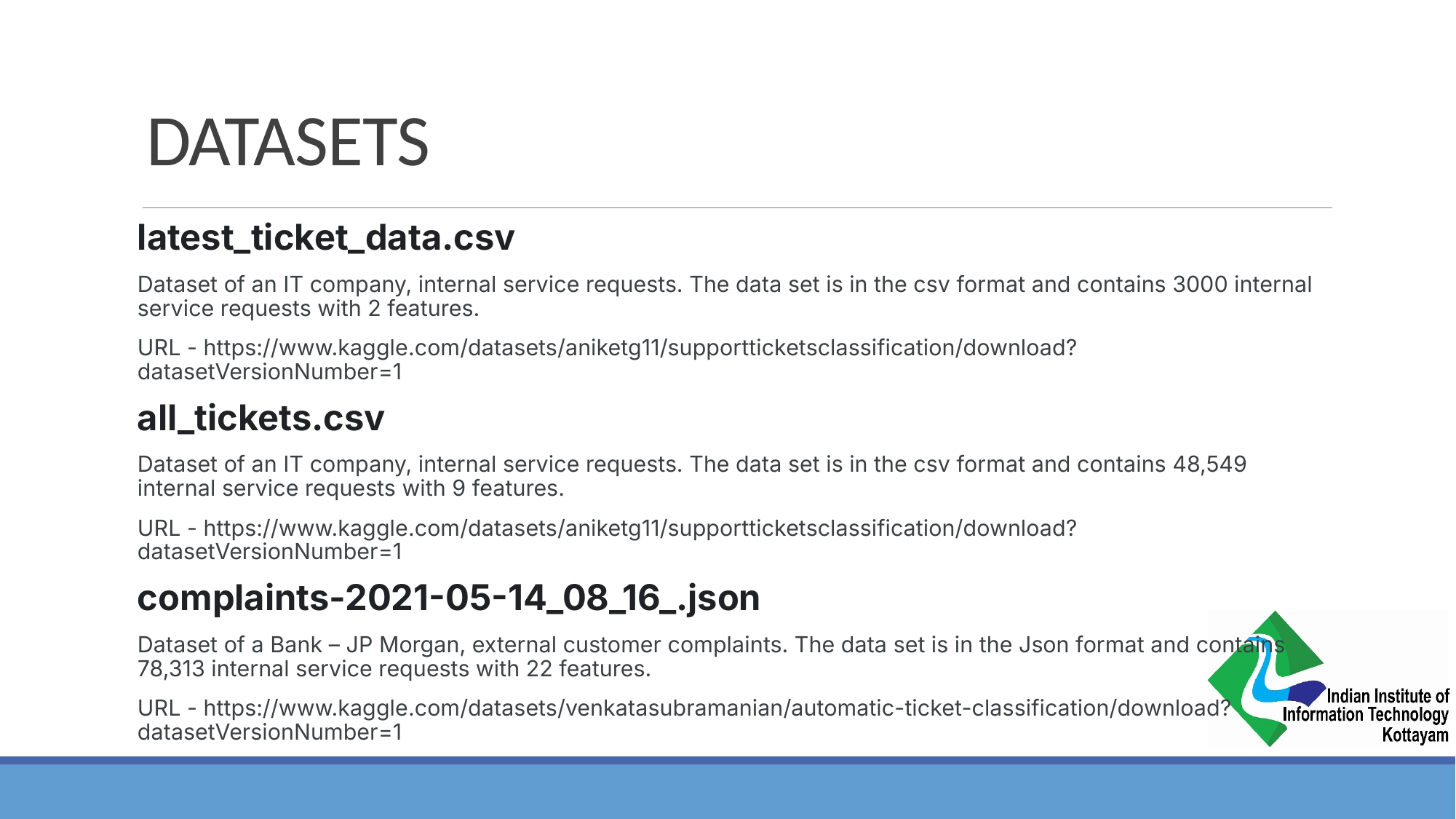

# DATASETS
latest_ticket_data.csv
Dataset of an IT company, internal service requests. The data set is in the csv format and contains 3000 internal service requests with 2 features.
URL - https://www.kaggle.com/datasets/aniketg11/supportticketsclassification/download?datasetVersionNumber=1
all_tickets.csv
Dataset of an IT company, internal service requests. The data set is in the csv format and contains 48,549 internal service requests with 9 features.
URL - https://www.kaggle.com/datasets/aniketg11/supportticketsclassification/download?datasetVersionNumber=1
complaints-2021-05-14_08_16_.json
Dataset of a Bank – JP Morgan, external customer complaints. The data set is in the Json format and contains 78,313 internal service requests with 22 features.
URL - https://www.kaggle.com/datasets/venkatasubramanian/automatic-ticket-classification/download?datasetVersionNumber=1